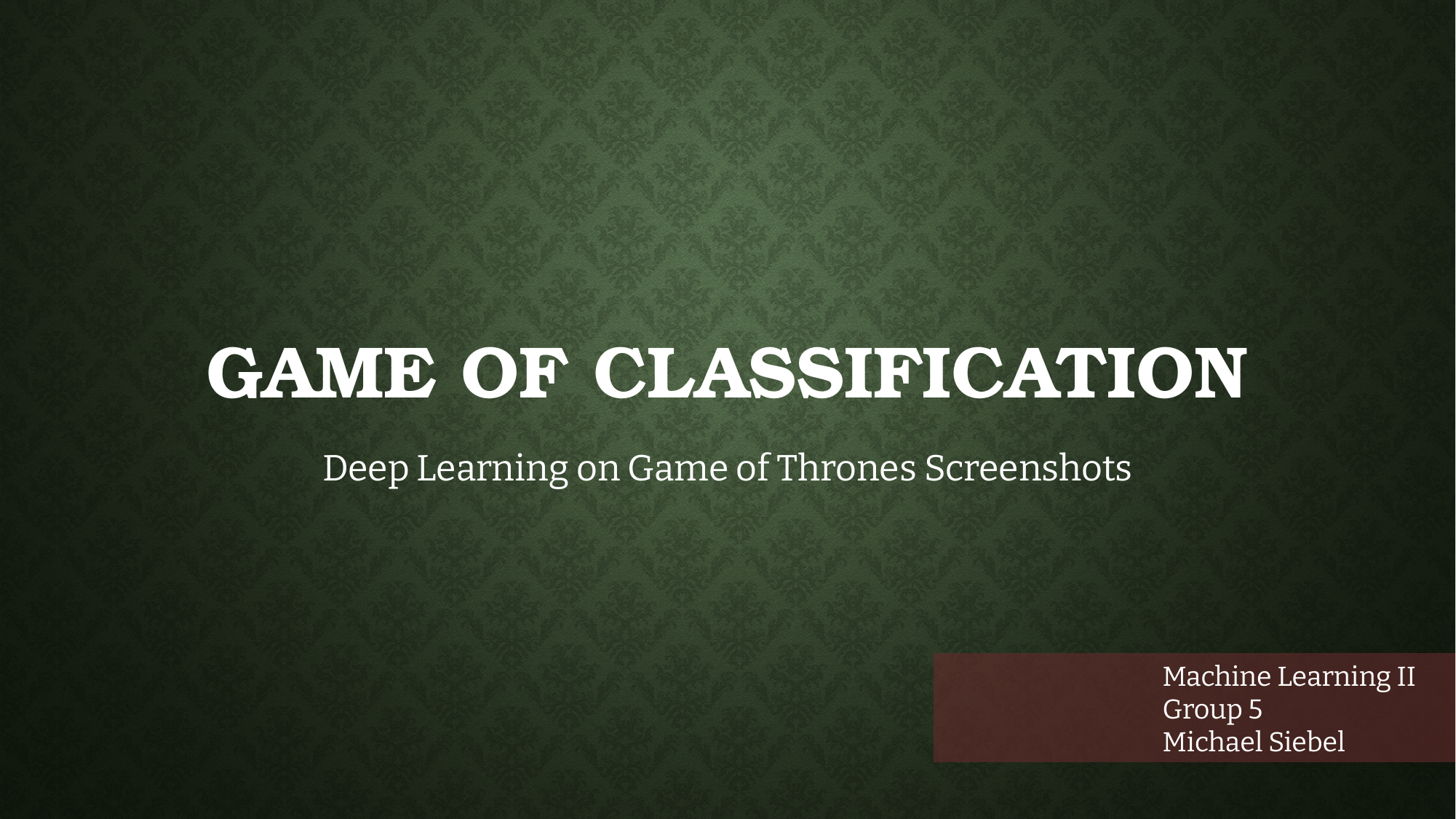

# Game of Classification
Deep Learning on Game of Thrones Screenshots
		Machine Learning II
		Group 5
		Michael Siebel